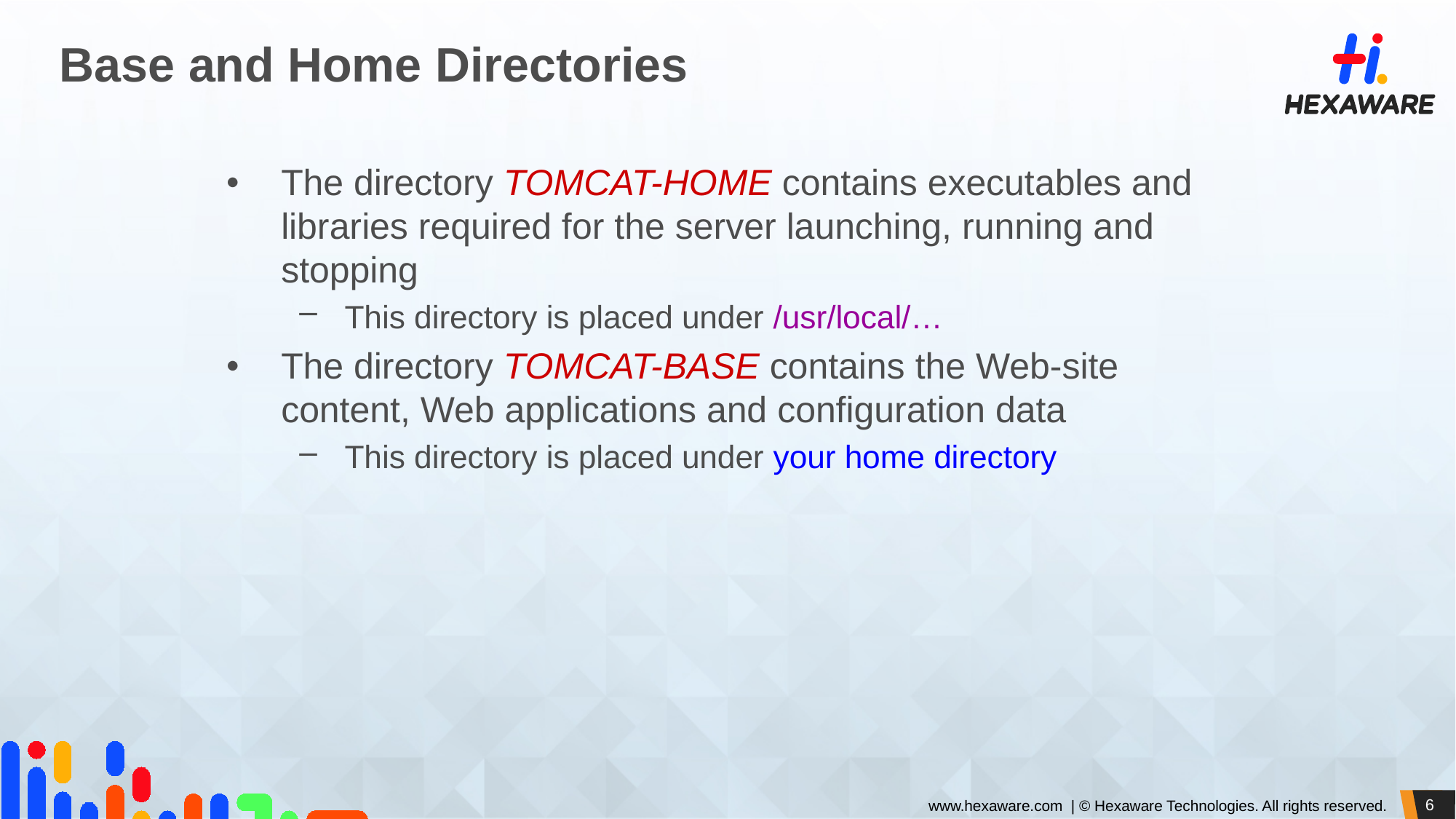

# Base and Home Directories
The directory TOMCAT-HOME contains executables and libraries required for the server launching, running and stopping
This directory is placed under /usr/local/…
The directory TOMCAT-BASE contains the Web-site content, Web applications and configuration data
This directory is placed under your home directory